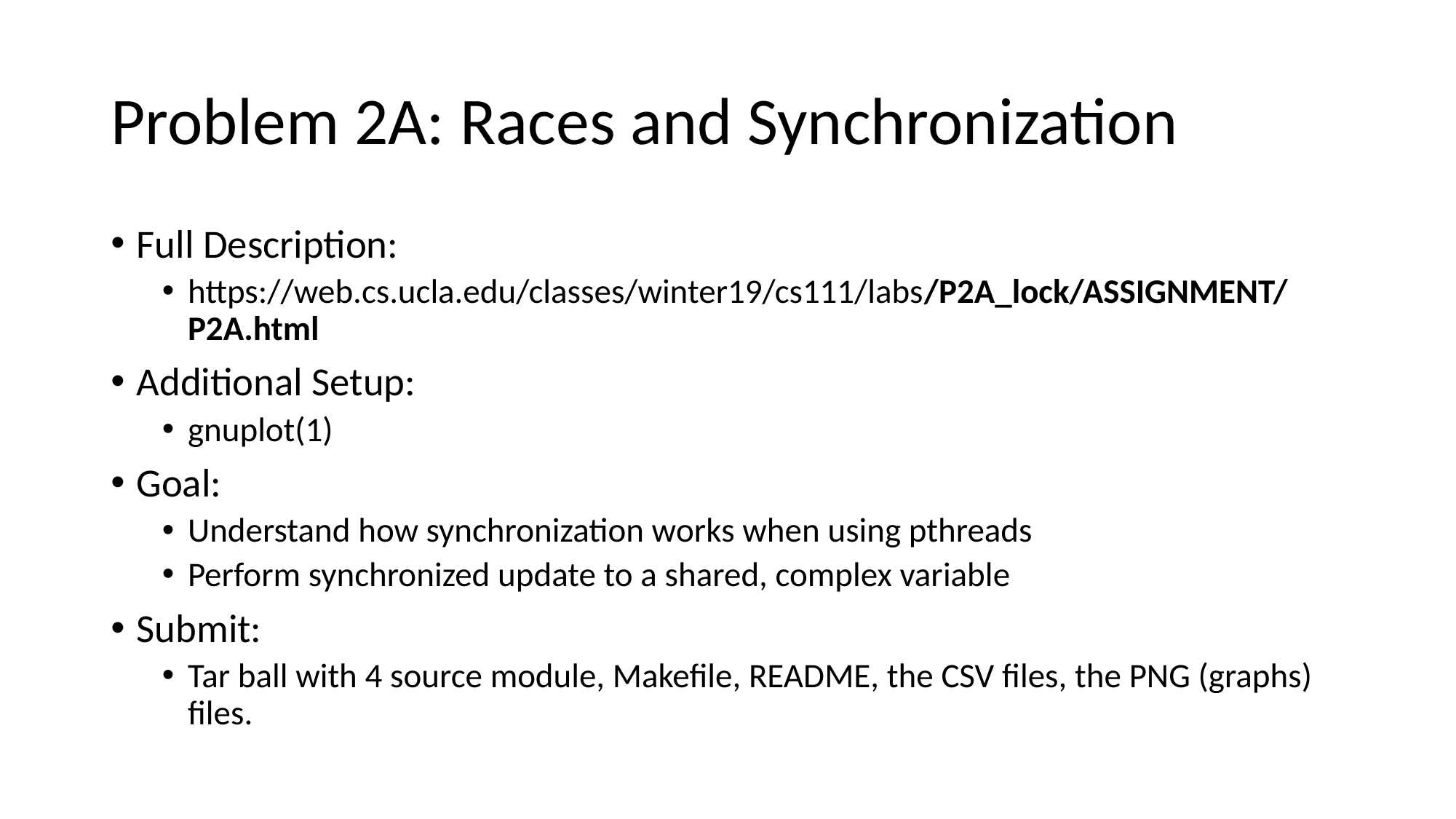

# Problem 2A: Races and Synchronization
Full Description:
https://web.cs.ucla.edu/classes/winter19/cs111/labs/P2A_lock/ASSIGNMENT/P2A.html
Additional Setup:
gnuplot(1)
Goal:
Understand how synchronization works when using pthreads
Perform synchronized update to a shared, complex variable
Submit:
Tar ball with 4 source module, Makefile, README, the CSV files, the PNG (graphs) files.